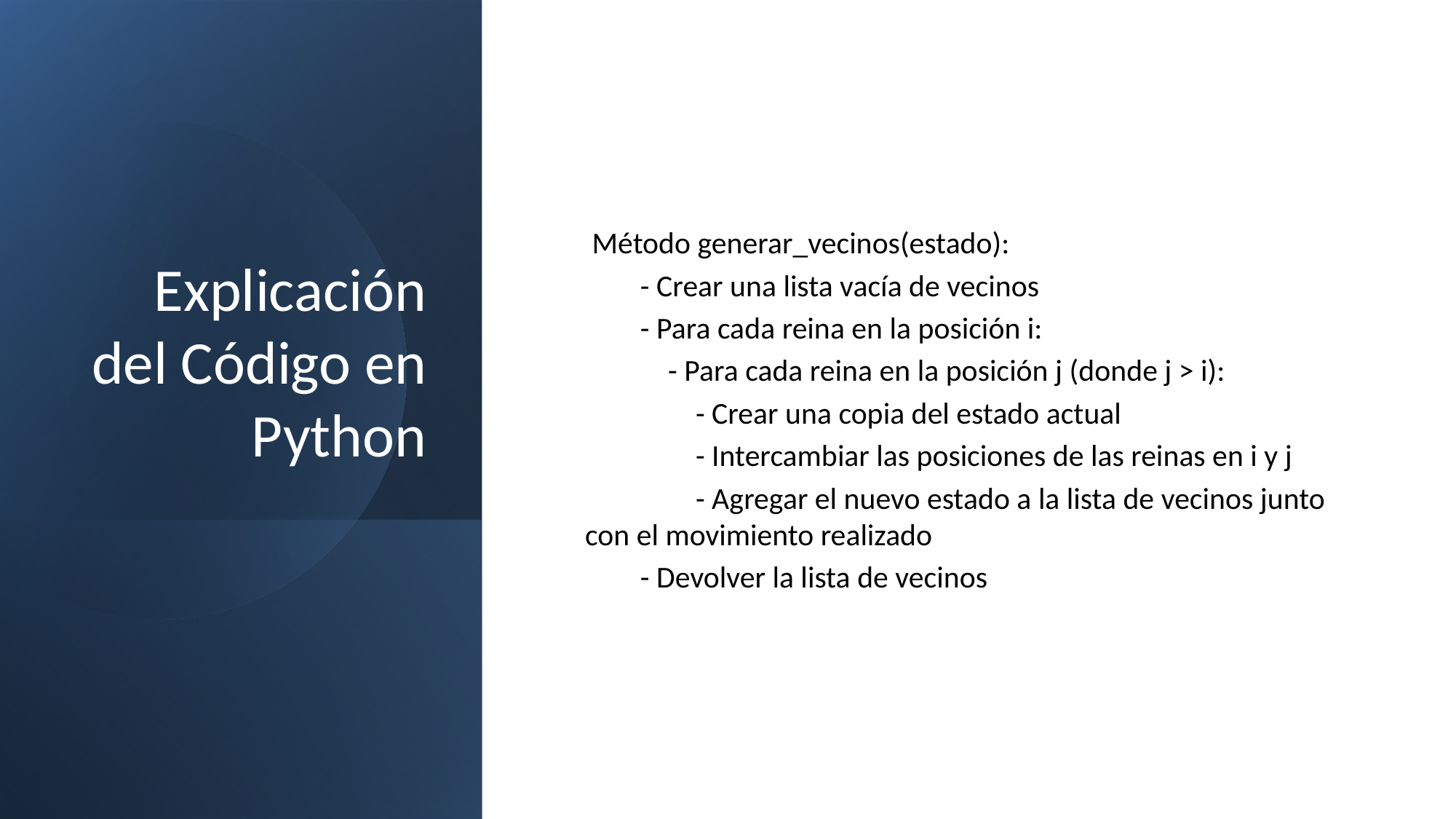

# Explicación del Código en Python
 Método generar_vecinos(estado):
        - Crear una lista vacía de vecinos
        - Para cada reina en la posición i:
            - Para cada reina en la posición j (donde j > i):
                - Crear una copia del estado actual
                - Intercambiar las posiciones de las reinas en i y j
                - Agregar el nuevo estado a la lista de vecinos junto con el movimiento realizado
        - Devolver la lista de vecinos